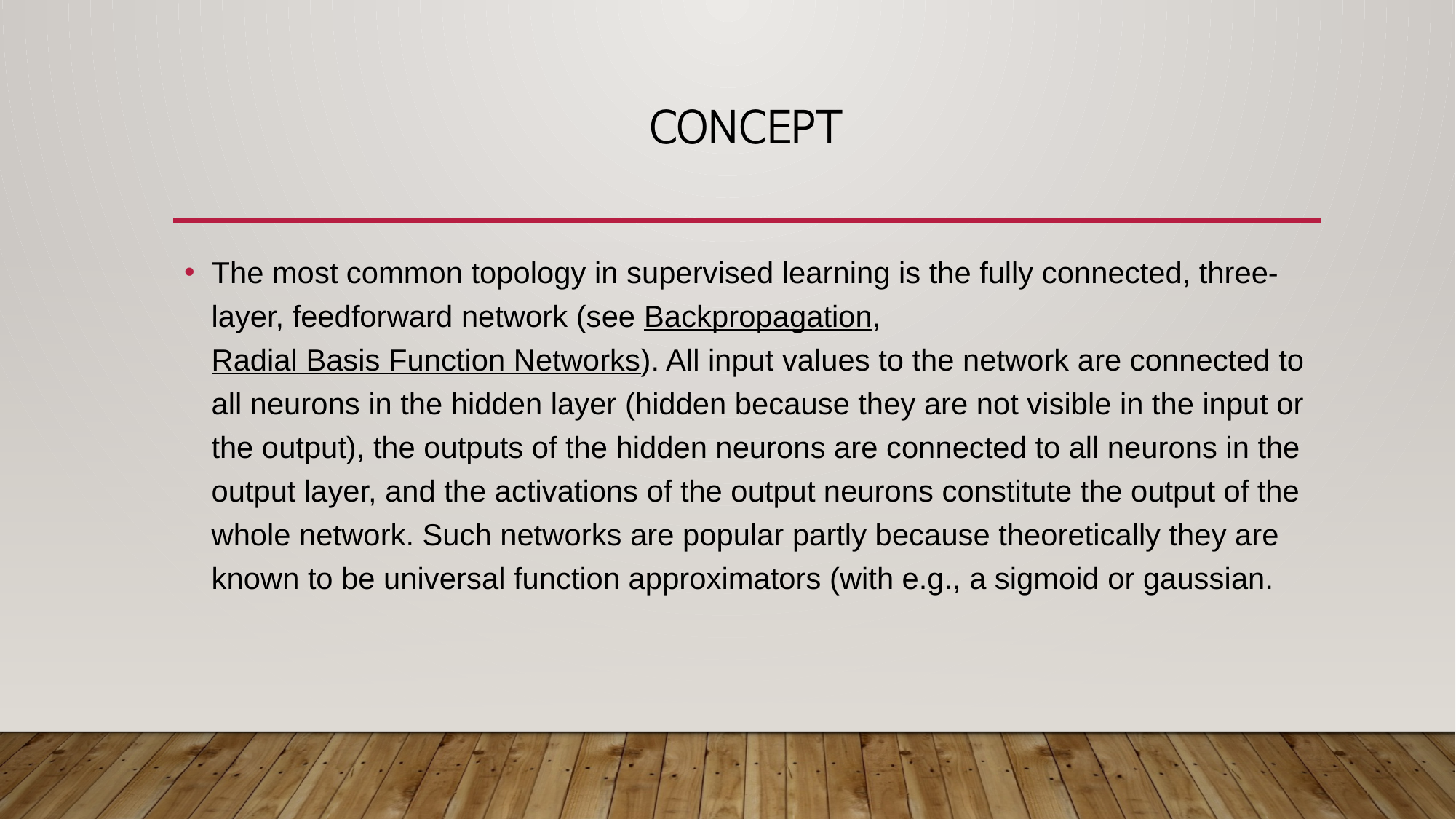

# CONCEPT
The most common topology in supervised learning is the fully connected, three-layer, feedforward network (see Backpropagation, Radial Basis Function Networks). All input values to the network are connected to all neurons in the hidden layer (hidden because they are not visible in the input or the output), the outputs of the hidden neurons are connected to all neurons in the output layer, and the activations of the output neurons constitute the output of the whole network. Such networks are popular partly because theoretically they are known to be universal function approximators (with e.g., a sigmoid or gaussian.